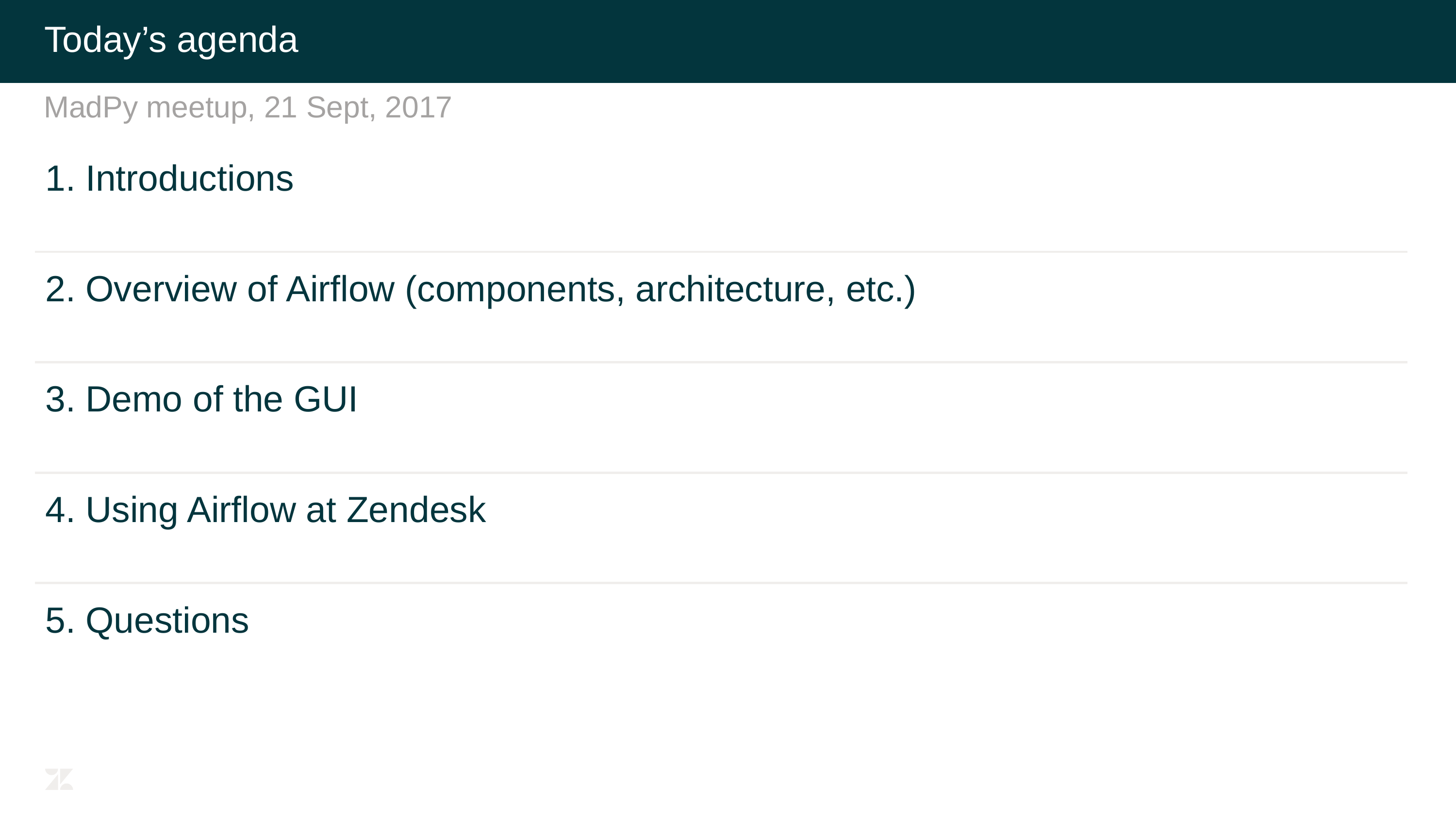

# Today’s agenda
MadPy meetup, 21 Sept, 2017
1. Introductions
2. Overview of Airflow (components, architecture, etc.)
3. Demo of the GUI
4. Using Airflow at Zendesk
5. Questions